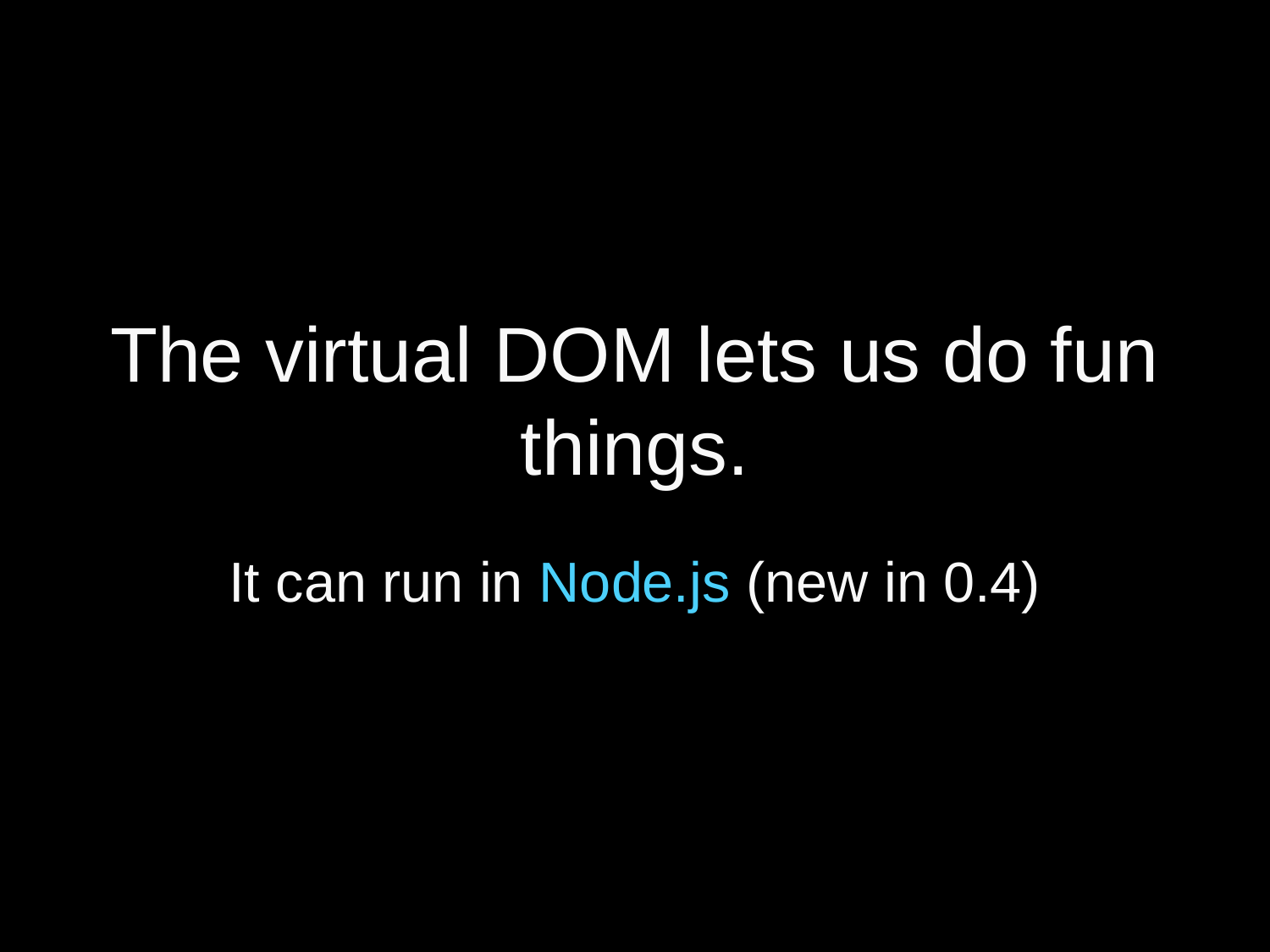

# The virtual DOM lets us do fun things.
It can run in Node.js (new in 0.4)